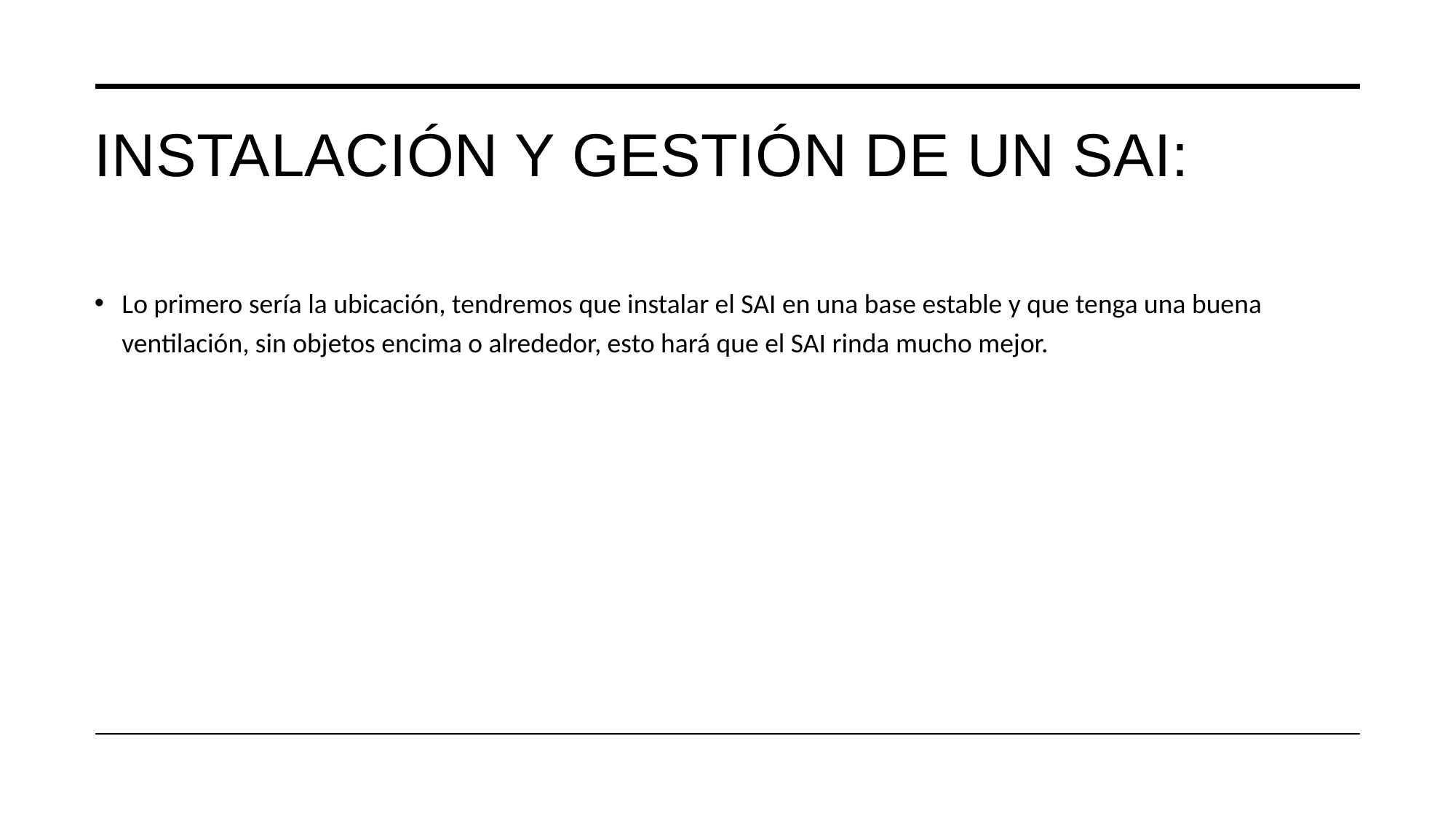

# Instalación y gestión de un sai:
Lo primero sería la ubicación, tendremos que instalar el SAI en una base estable y que tenga una buena ventilación, sin objetos encima o alrededor, esto hará que el SAI rinda mucho mejor.